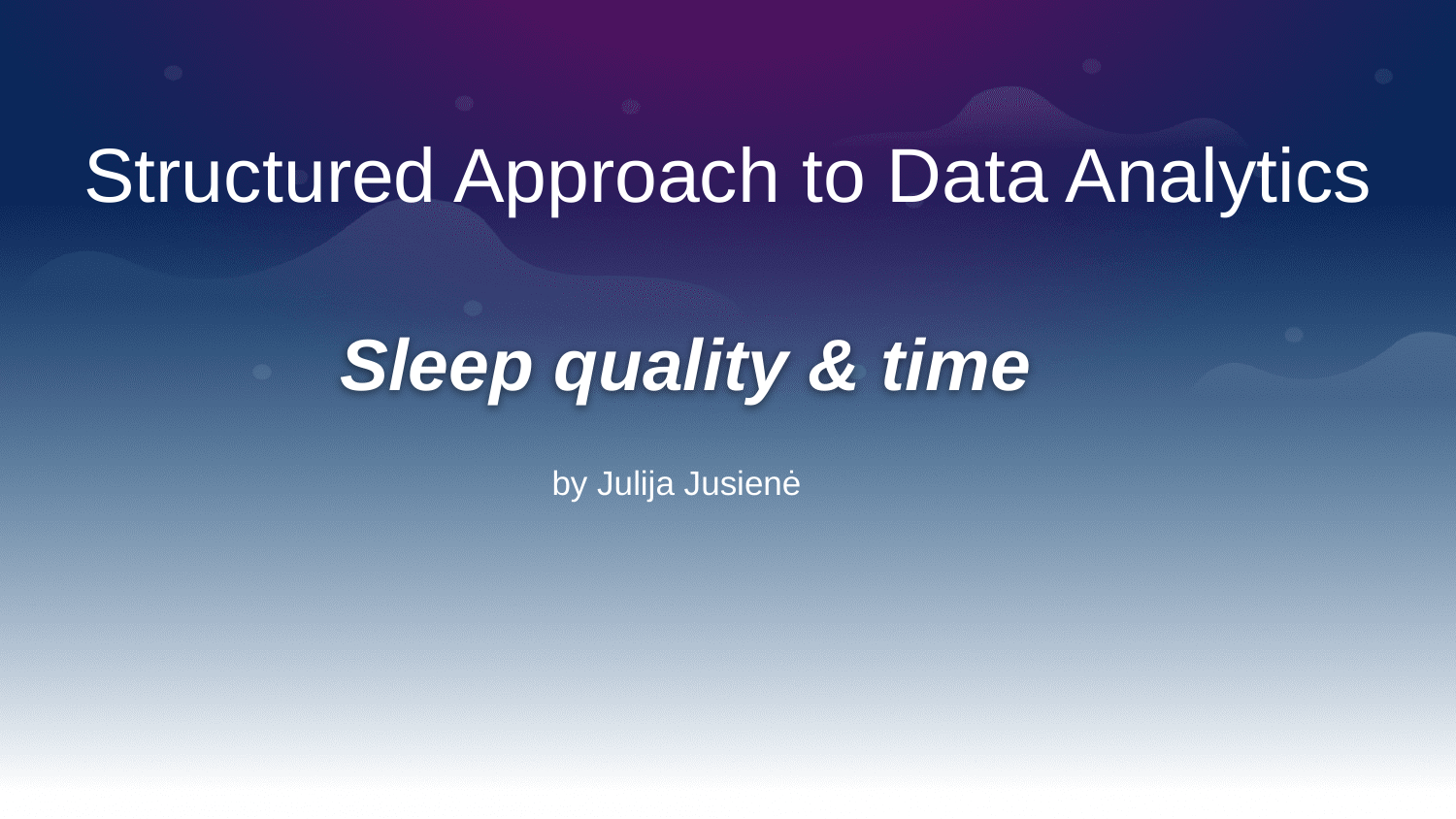

# Structured Approach to Data Analytics
Sleep quality & time
by Julija Jusienė